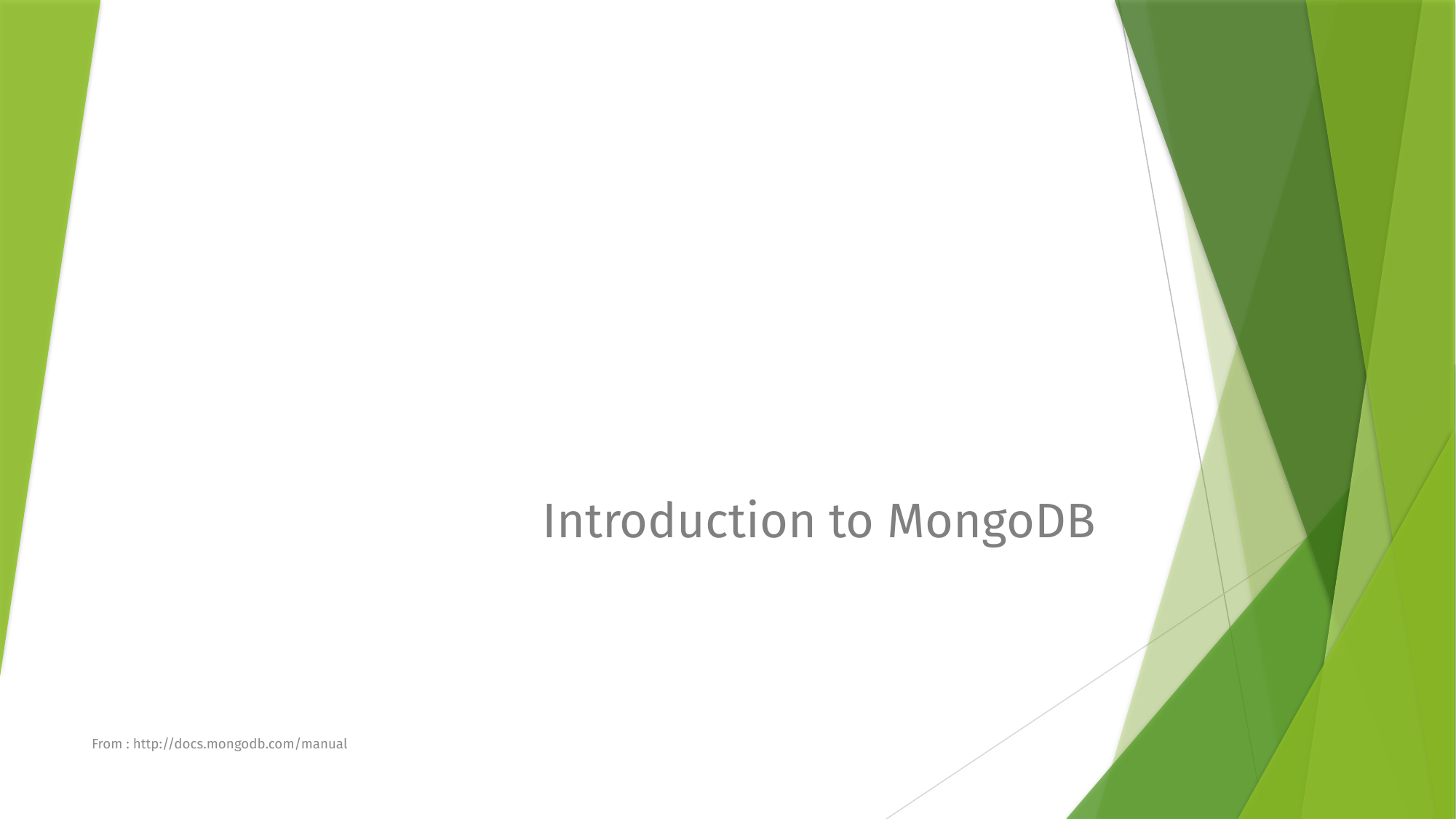

#
Introduction to MongoDB
From : http://docs.mongodb.com/manual